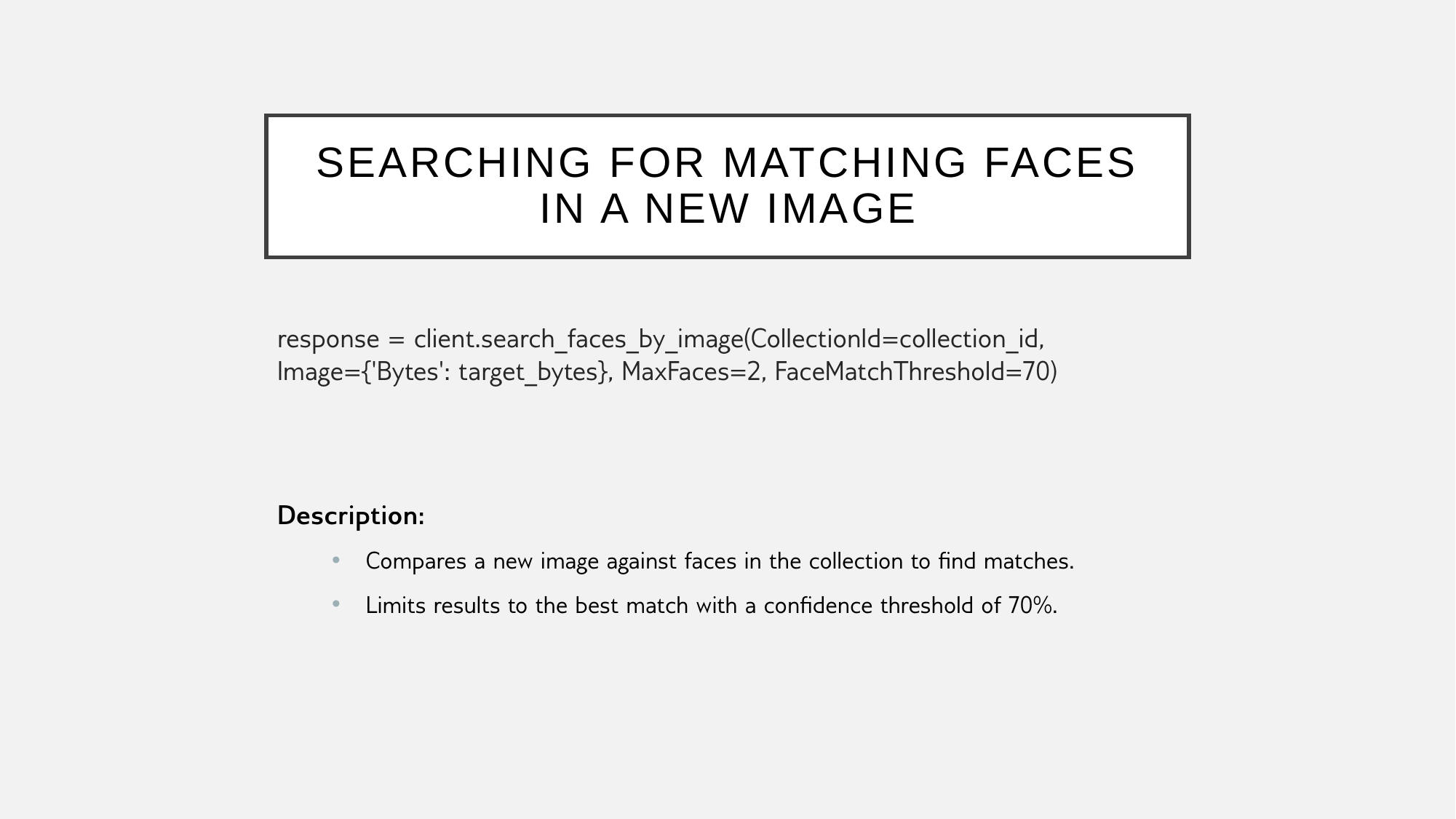

# Searching for Matching Faces in a New Image
response = client.search_faces_by_image(CollectionId=collection_id, Image={'Bytes': target_bytes}, MaxFaces=2, FaceMatchThreshold=70)

Description:
Compares a new image against faces in the collection to find matches.
Limits results to the best match with a confidence threshold of 70%.